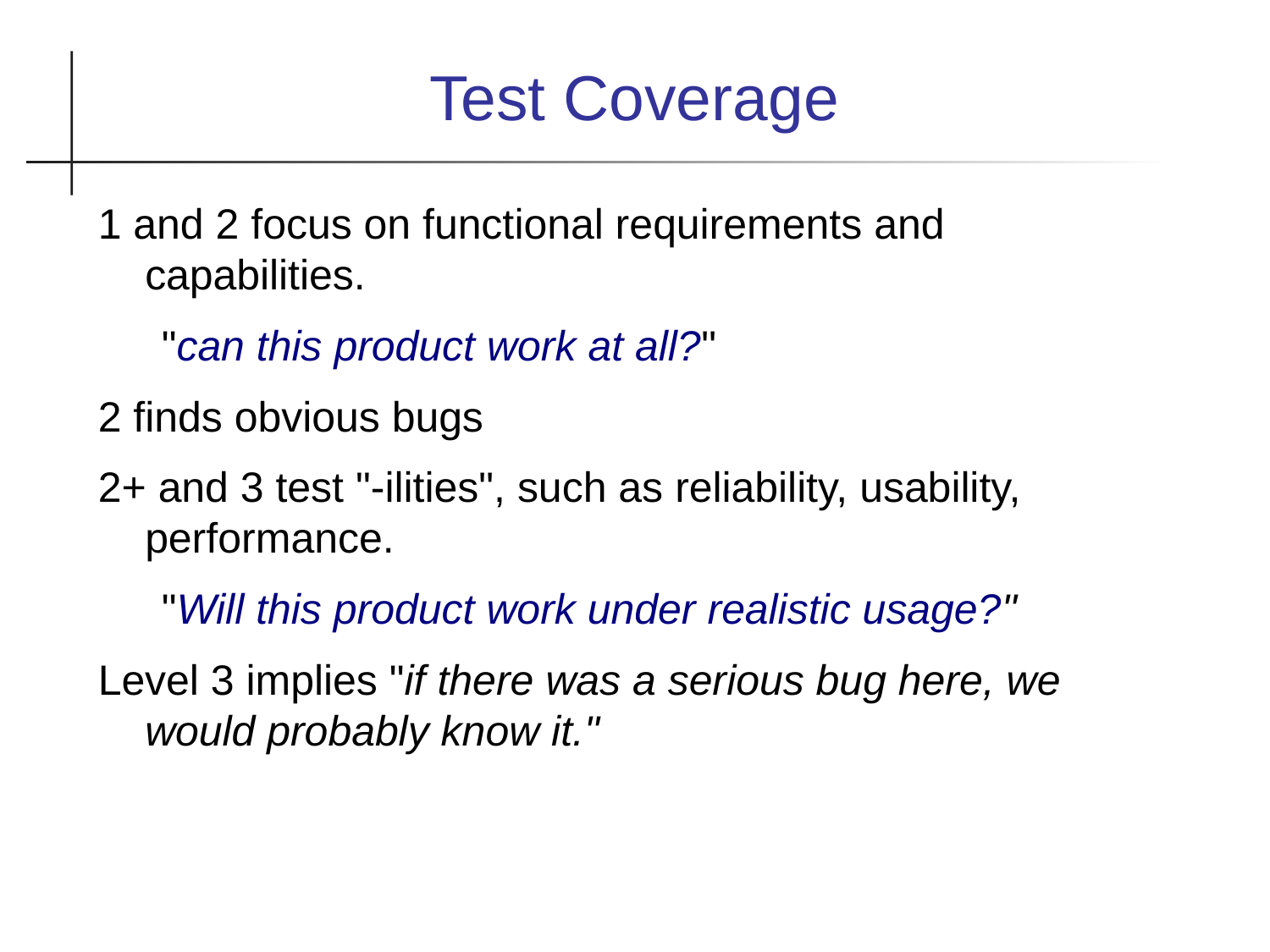

Test Coverage
1 and 2 focus on functional requirements and capabilities.
"can this product work at all?"
2 finds obvious bugs
2+ and 3 test "-ilities", such as reliability, usability, performance.
"Will this product work under realistic usage?"
Level 3 implies "if there was a serious bug here, we would probably know it."